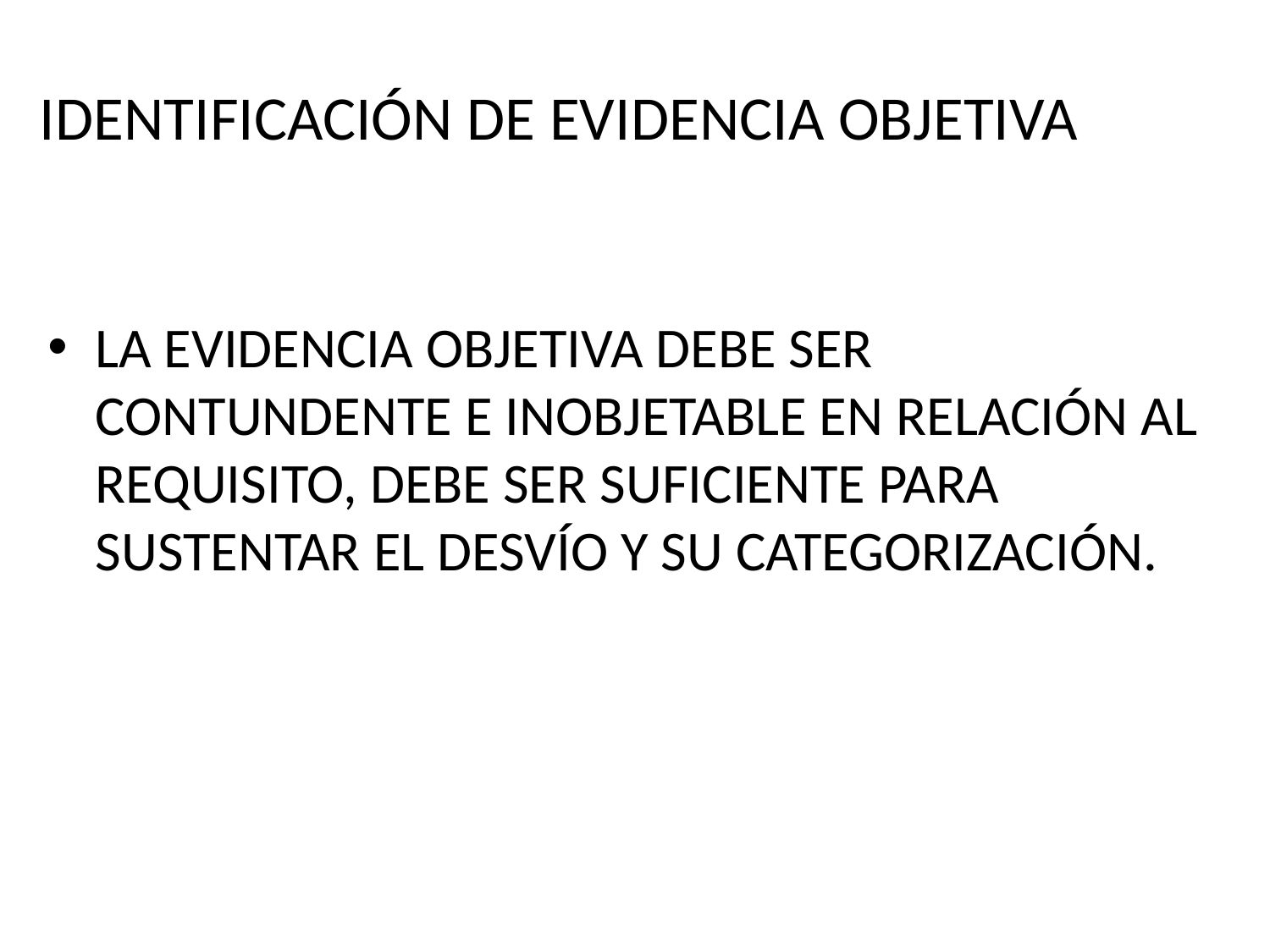

# IDENTIFICACIÓN DE EVIDENCIA OBJETIVA

LA EVIDENCIA OBJETIVA DEBE SER CONTUNDENTE E INOBJETABLE EN RELACIÓN AL REQUISITO, DEBE SER SUFICIENTE PARA SUSTENTAR EL DESVÍO Y SU CATEGORIZACIÓN.